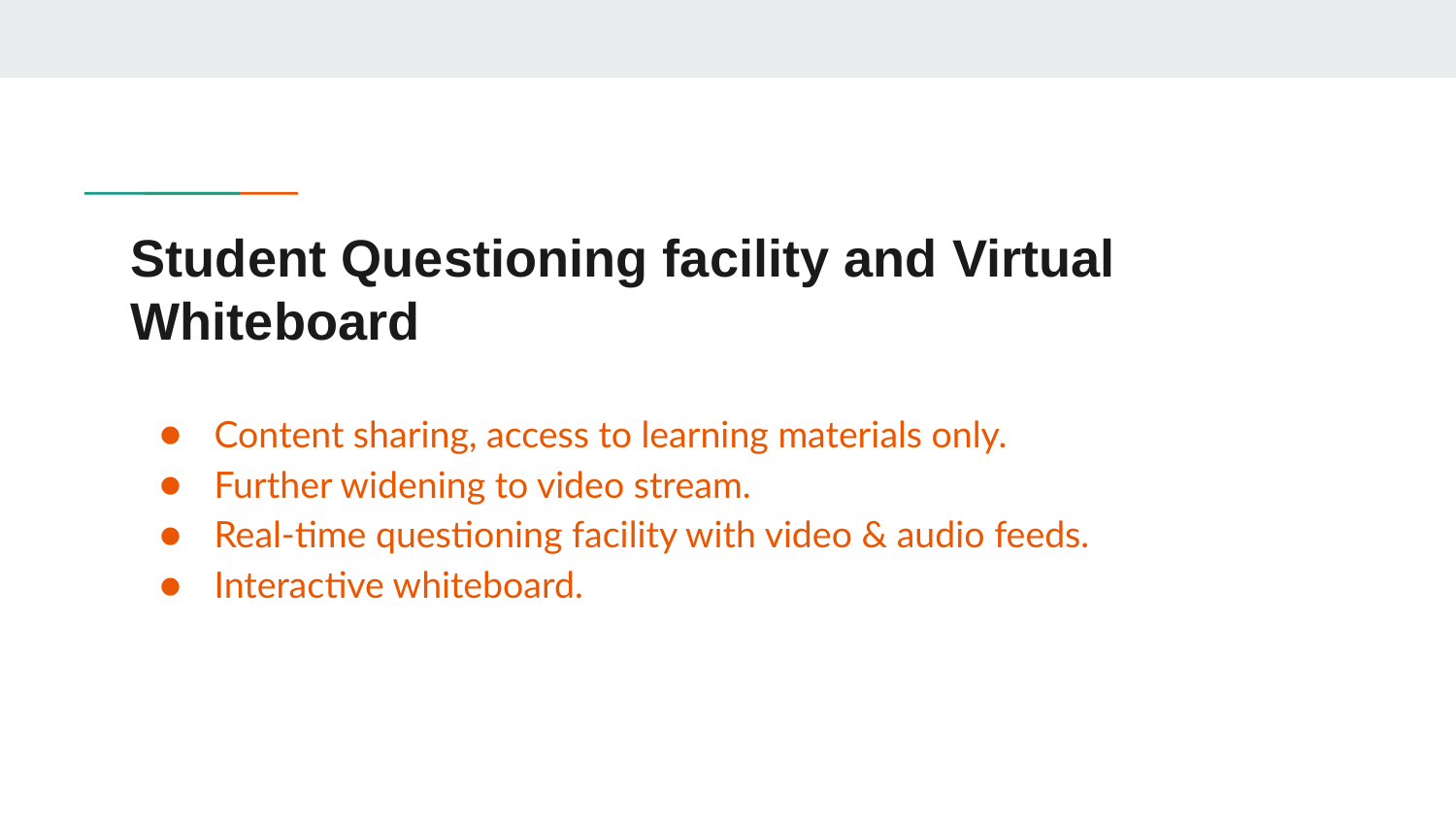

# Student Questioning facility and Virtual Whiteboard
Content sharing, access to learning materials only.
Further widening to video stream.
Real-time questioning facility with video & audio feeds.
Interactive whiteboard.